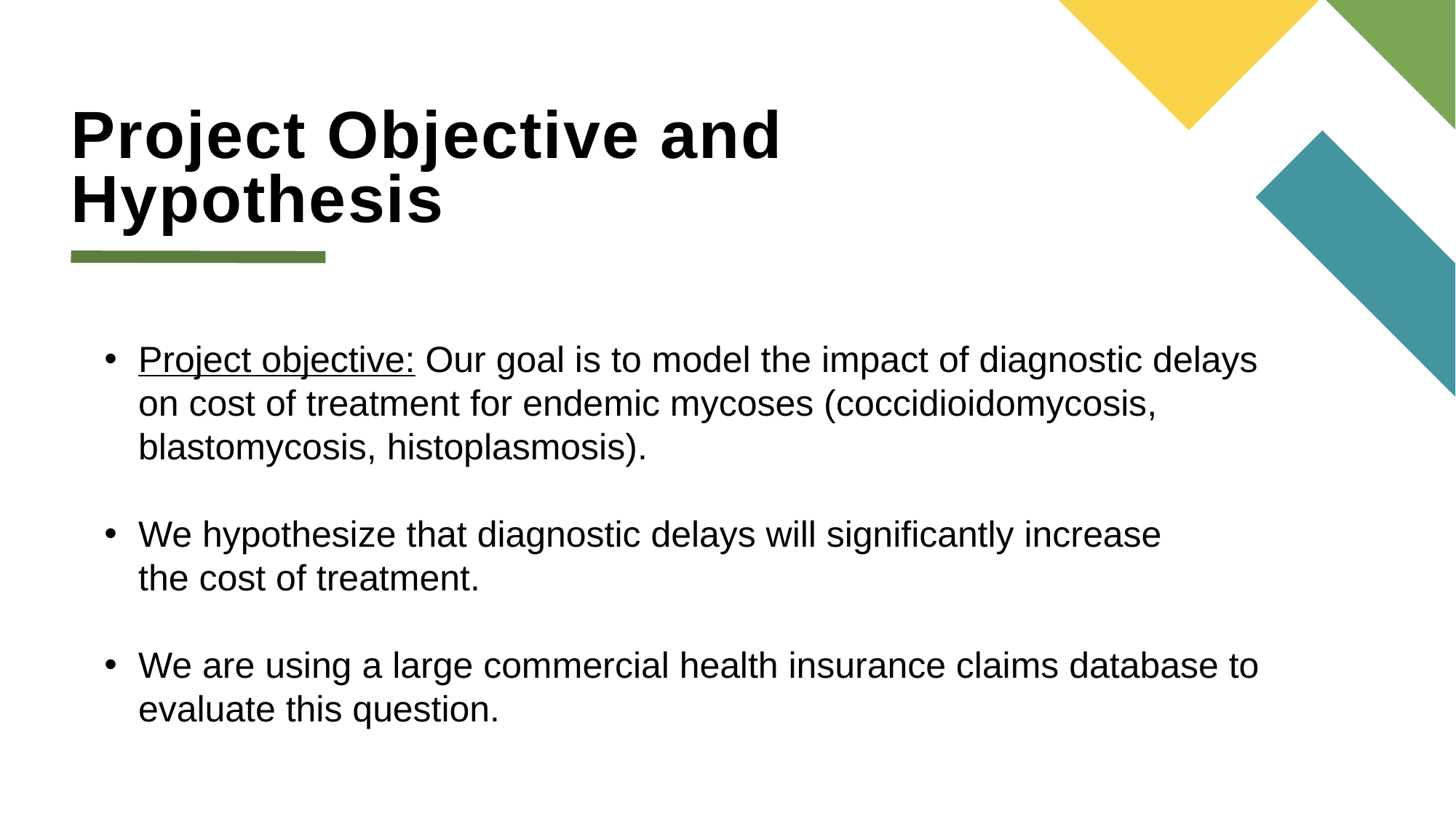

# Project Objective and Hypothesis

Project objective: Our goal is to model the impact of diagnostic delays on cost of treatment for endemic mycoses (coccidioidomycosis, blastomycosis, histoplasmosis).

We hypothesize that diagnostic delays will significantly increase the cost of treatment.

We are using a large commercial health insurance claims database to evaluate this question.